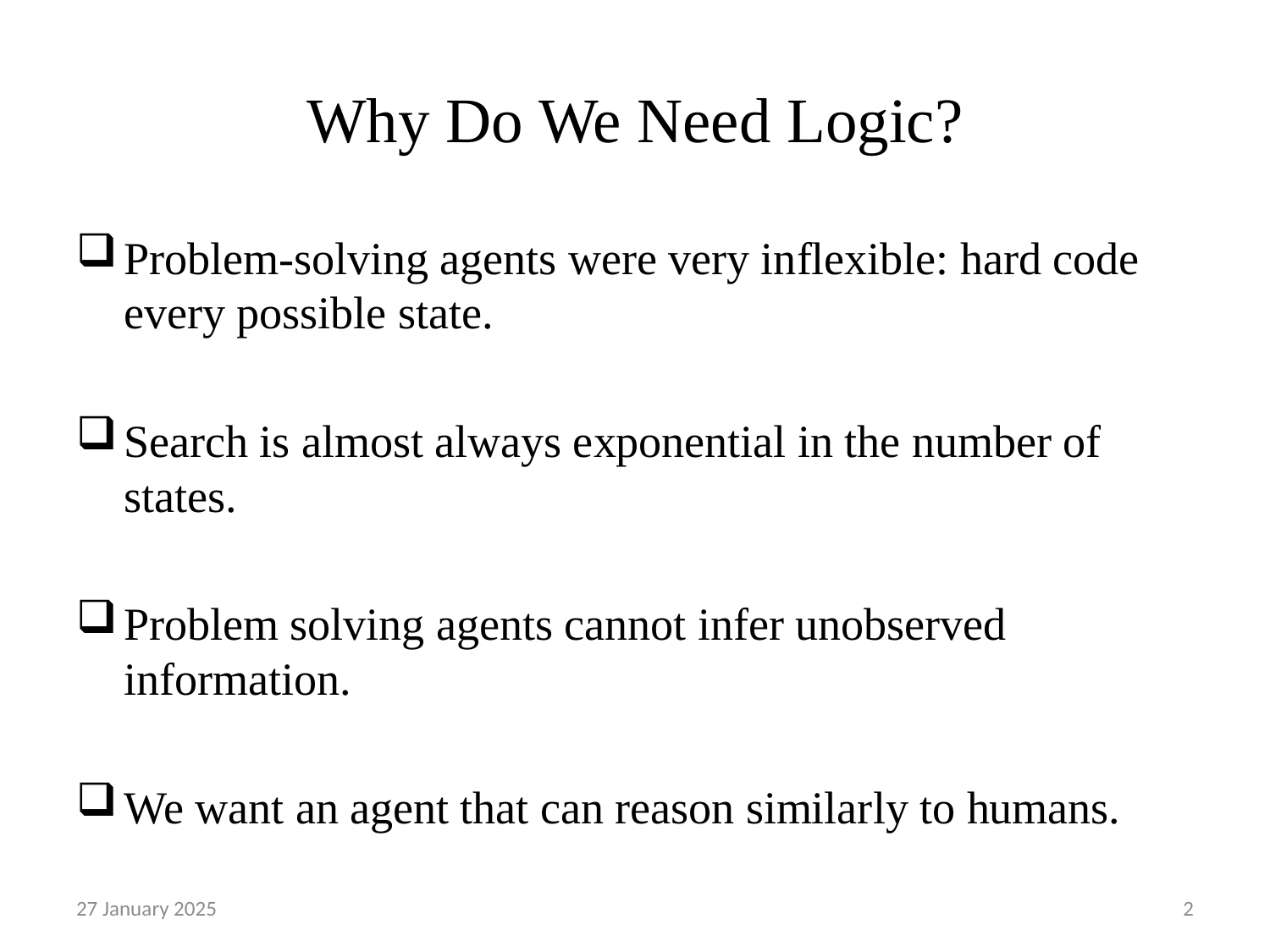

# Why Do We Need Logic?
Problem-solving agents were very inflexible: hard code every possible state.

Search is almost always exponential in the number of states.

Problem solving agents cannot infer unobserved information.

We want an agent that can reason similarly to humans.

27 January 2025
2